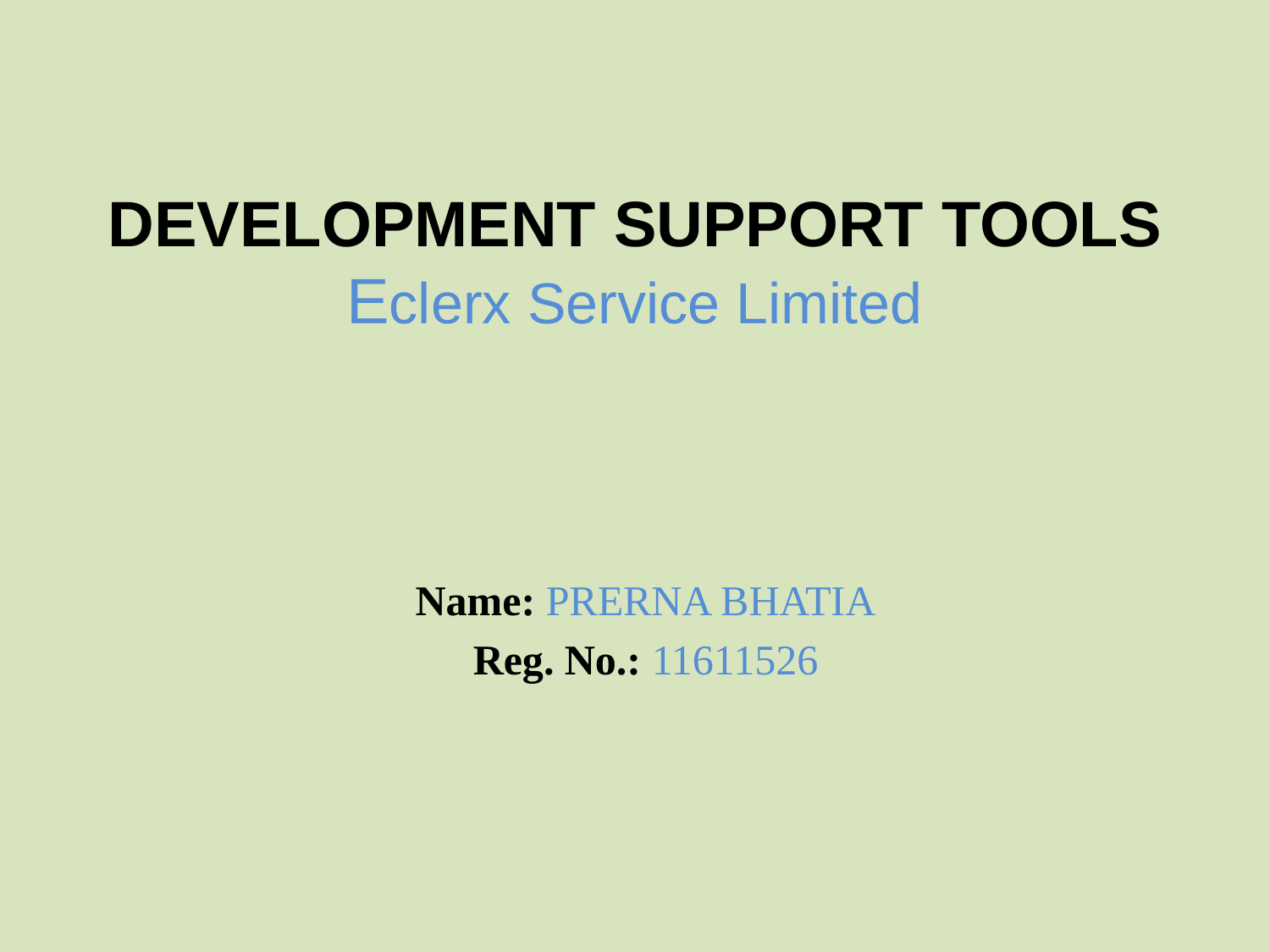

# DEVELOPMENT SUPPORT TOOLS Eclerx Service Limited

Name: PRERNA BHATIA
Reg. No.: 11611526